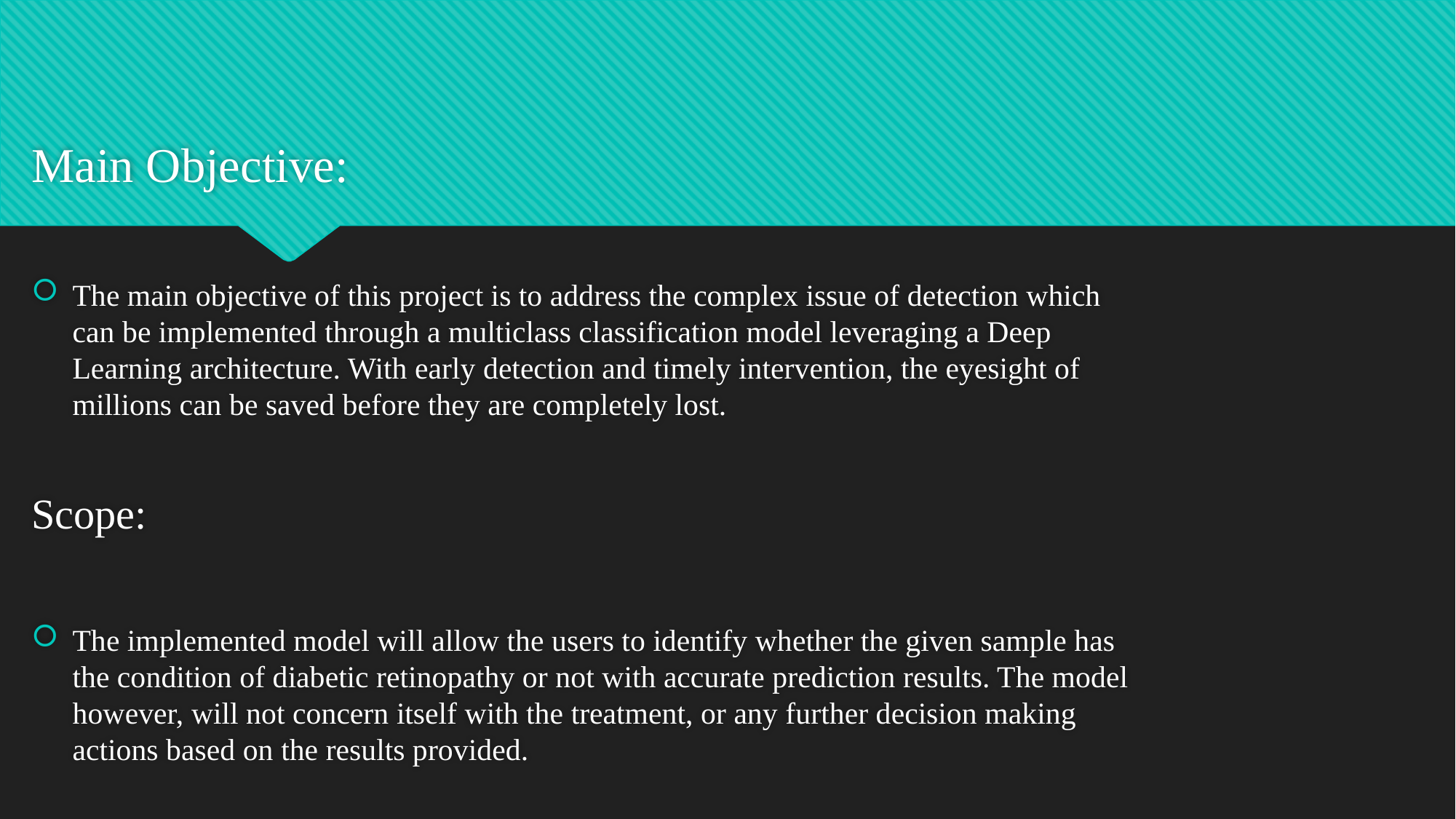

Main Objective:

The main objective of this project is to address the complex issue of detection which can be implemented through a multiclass classification model leveraging a Deep Learning architecture. With early detection and timely intervention, the eyesight of millions can be saved before they are completely lost.

Scope:

The implemented model will allow the users to identify whether the given sample has the condition of diabetic retinopathy or not with accurate prediction results. The model however, will not concern itself with the treatment, or any further decision making actions based on the results provided.